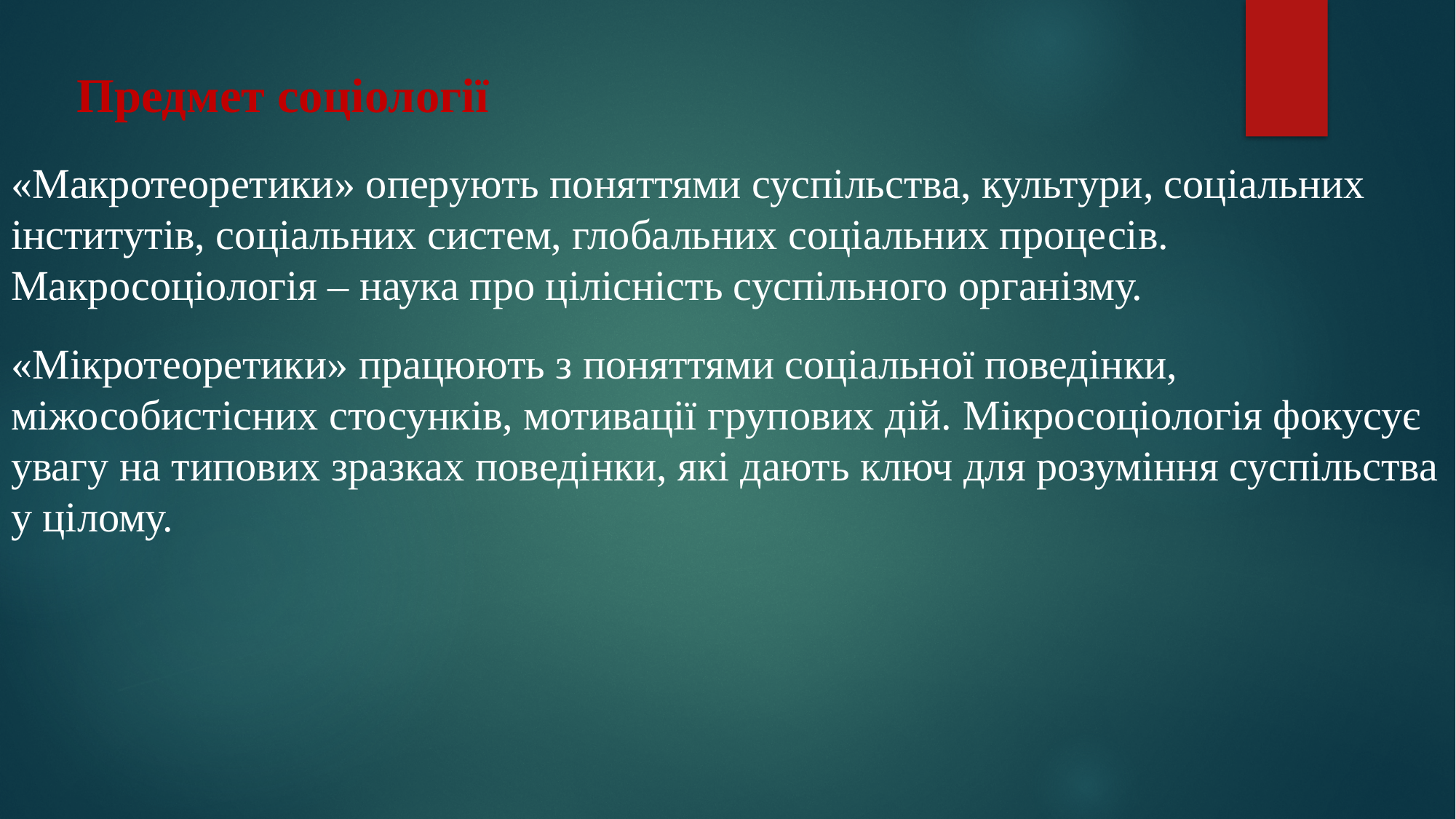

# Предмет соціології
«Макротеоретики» оперують поняттями суспільства, культури, соціальних інститутів, соціальних систем, глобальних соціальних процесів. Макросоціологія – наука про цілісність суспільного організму.
«Мікротеоретики» працюють з поняттями соціальної поведінки, міжособистісних стосунків, мотивації групових дій. Мікросоціологія фокусує увагу на типових зразках поведінки, які дають ключ для розуміння суспільства у цілому.